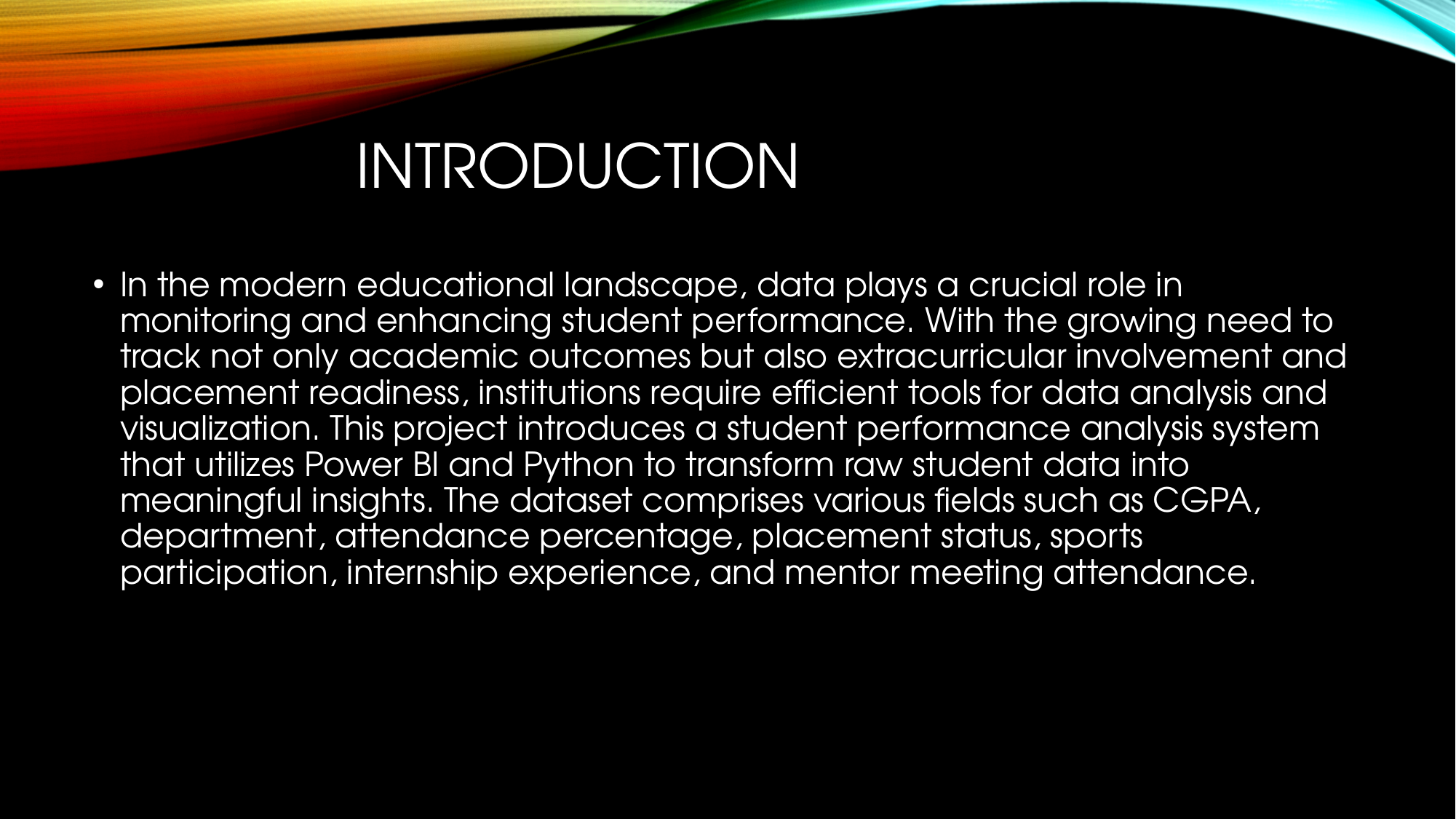

# introduction
In the modern educational landscape, data plays a crucial role in monitoring and enhancing student performance. With the growing need to track not only academic outcomes but also extracurricular involvement and placement readiness, institutions require efficient tools for data analysis and visualization. This project introduces a student performance analysis system that utilizes Power BI and Python to transform raw student data into meaningful insights. The dataset comprises various fields such as CGPA, department, attendance percentage, placement status, sports participation, internship experience, and mentor meeting attendance.